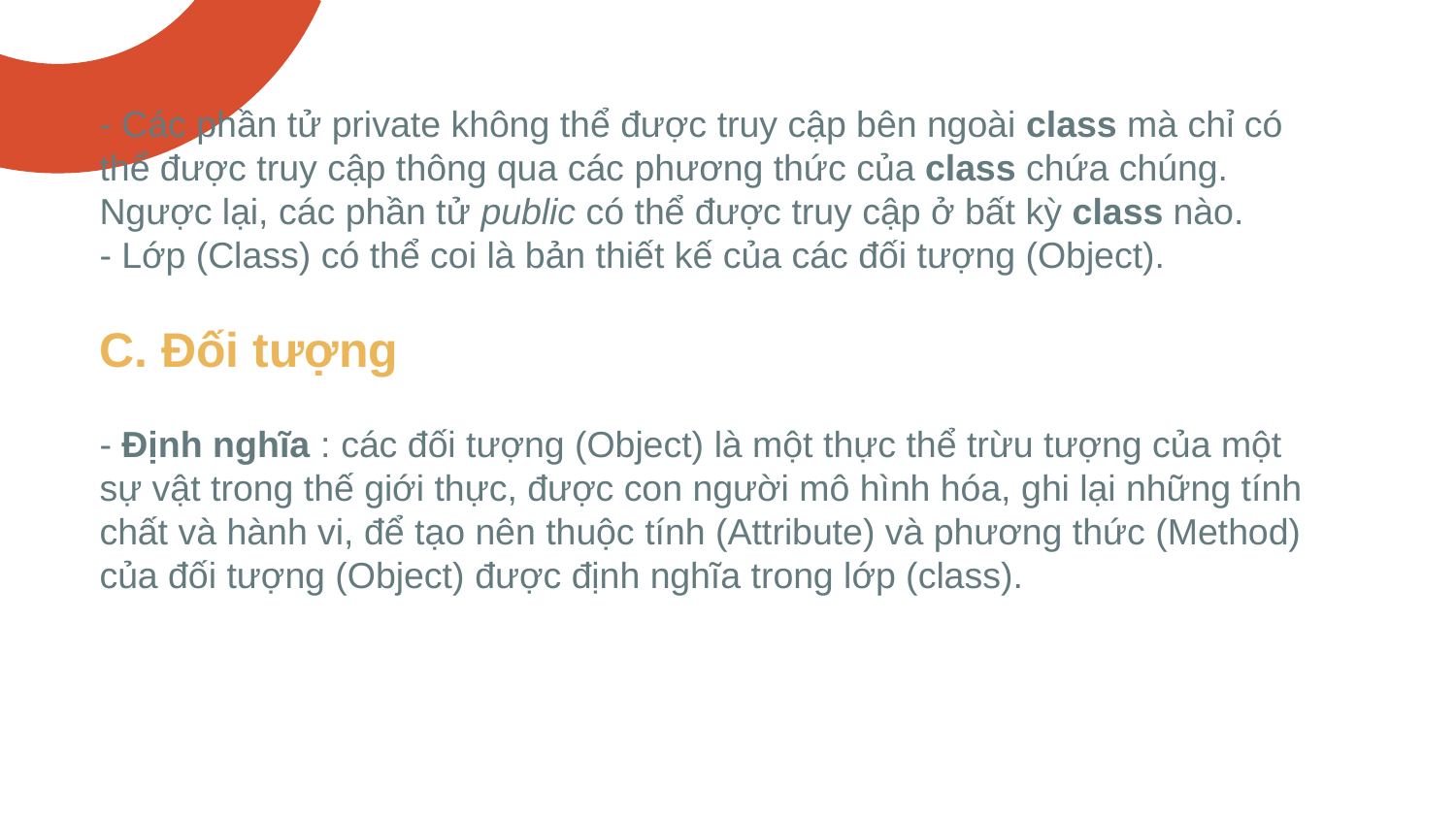

# - Các phần tử private không thể được truy cập bên ngoài class mà chỉ có thể được truy cập thông qua các phương thức của class chứa chúng. Ngược lại, các phần tử public có thể được truy cập ở bất kỳ class nào. - Lớp (Class) có thể coi là bản thiết kế của các đối tượng (Object). C. Đối tượng - Định nghĩa : các đối tượng (Object) là một thực thể trừu tượng của một sự vật trong thế giới thực, được con người mô hình hóa, ghi lại những tính chất và hành vi, để tạo nên thuộc tính (Attribute) và phương thức (Method) của đối tượng (Object) được định nghĩa trong lớp (class).